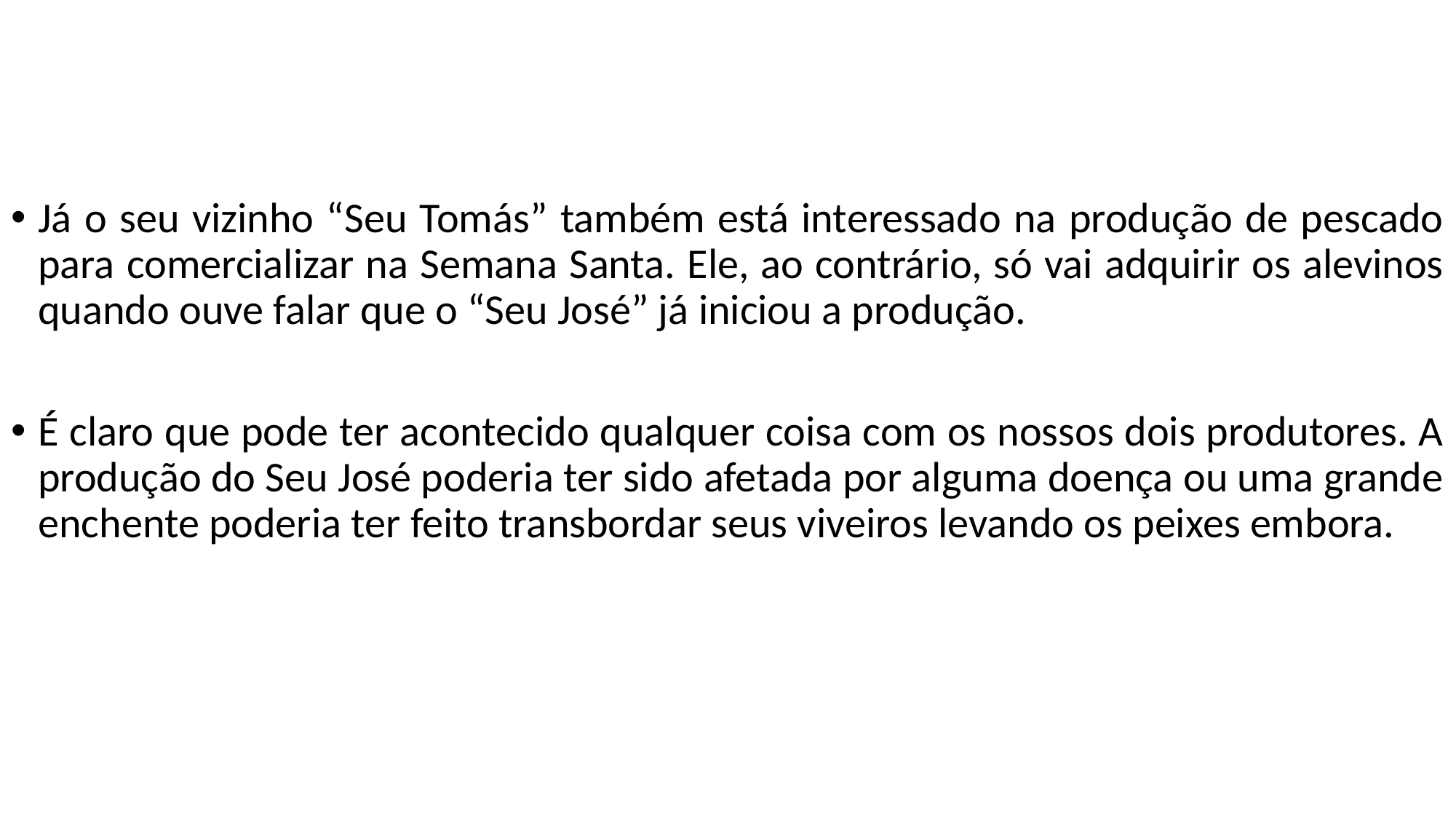

Já o seu vizinho “Seu Tomás” também está interessado na produção de pescado para comercializar na Semana Santa. Ele, ao contrário, só vai adquirir os alevinos quando ouve falar que o “Seu José” já iniciou a produção.

É claro que pode ter acontecido qualquer coisa com os nossos dois produtores. A produção do Seu José poderia ter sido afetada por alguma doença ou uma grande enchente poderia ter feito transbordar seus viveiros levando os peixes embora.